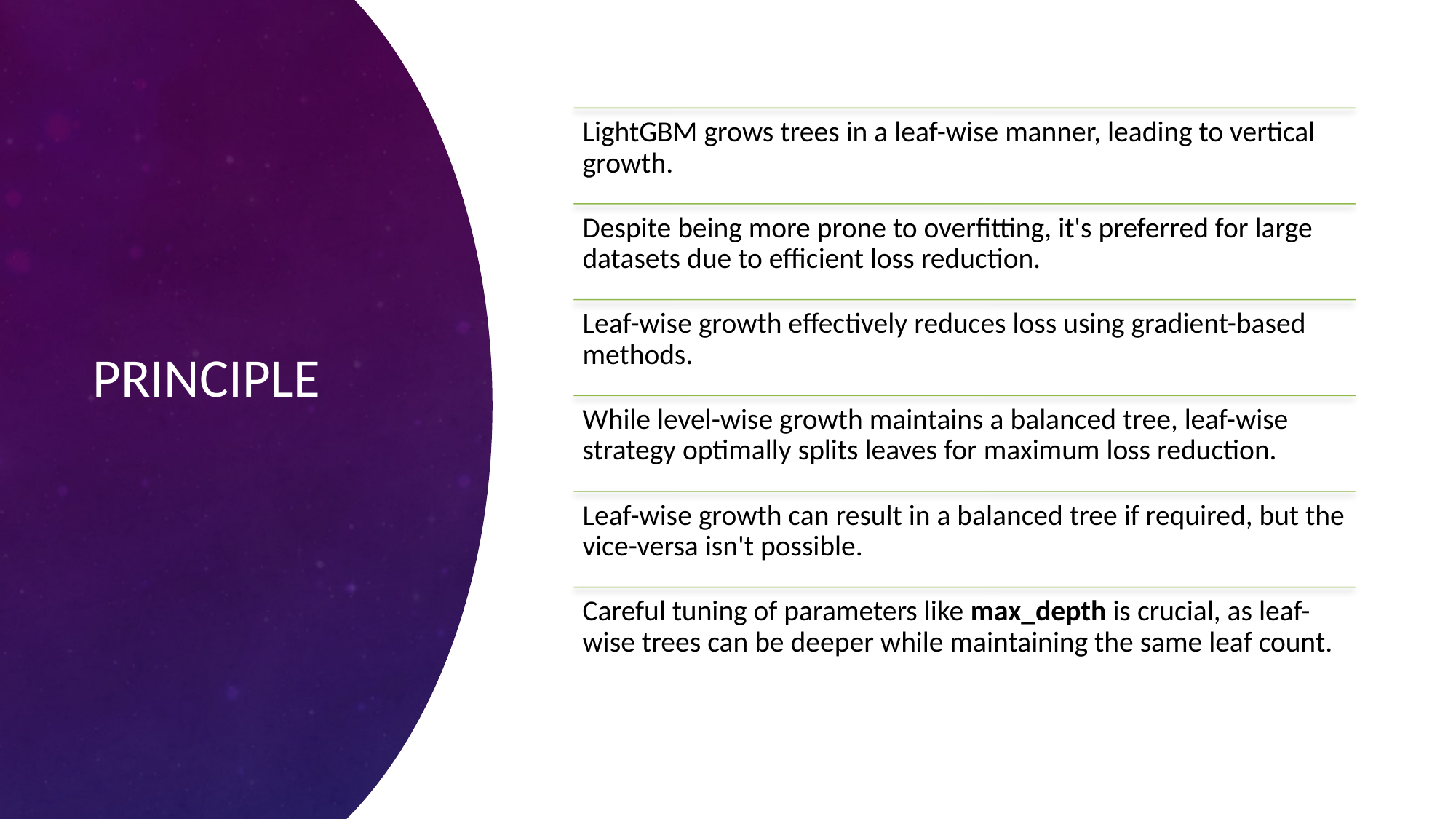

# Principle
LightGBM grows trees in a leaf-wise manner, leading to vertical growth.
Despite being more prone to overfitting, it's preferred for large datasets due to efficient loss reduction.
Leaf-wise growth effectively reduces loss using gradient-based methods.
While level-wise growth maintains a balanced tree, leaf-wise strategy optimally splits leaves for maximum loss reduction.
Leaf-wise growth can result in a balanced tree if required, but the vice-versa isn't possible.
Careful tuning of parameters like max_depth is crucial, as leaf-wise trees can be deeper while maintaining the same leaf count.